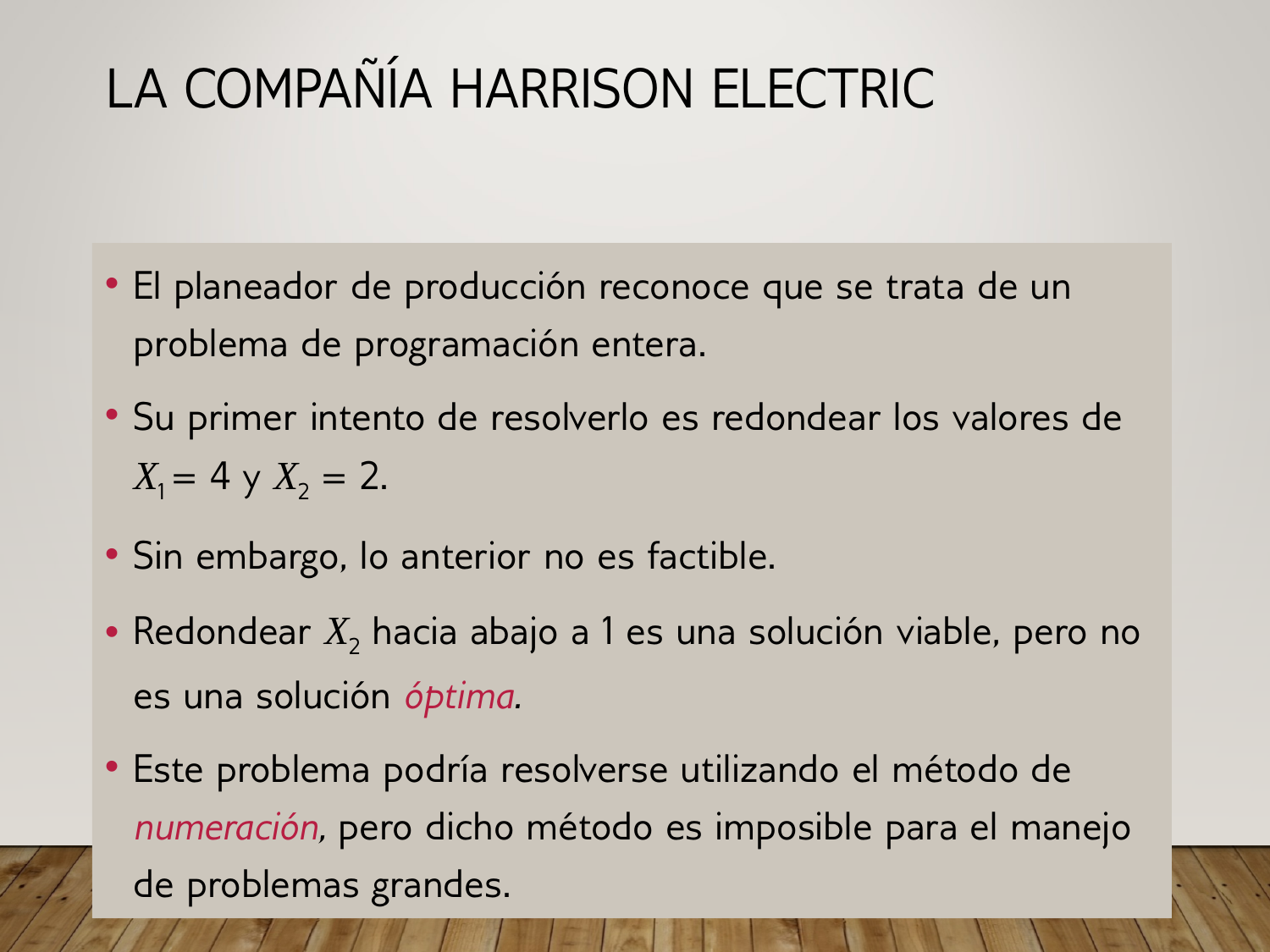

# La compañía Harrison Electric
El planeador de producción reconoce que se trata de un problema de programación entera.
Su primer intento de resolverlo es redondear los valores de X1 = 4 y X2 = 2.
Sin embargo, lo anterior no es factible.
Redondear X2 hacia abajo a 1 es una solución viable, pero no es una solución óptima.
Este problema podría resolverse utilizando el método de numeración, pero dicho método es imposible para el manejo de problemas grandes.